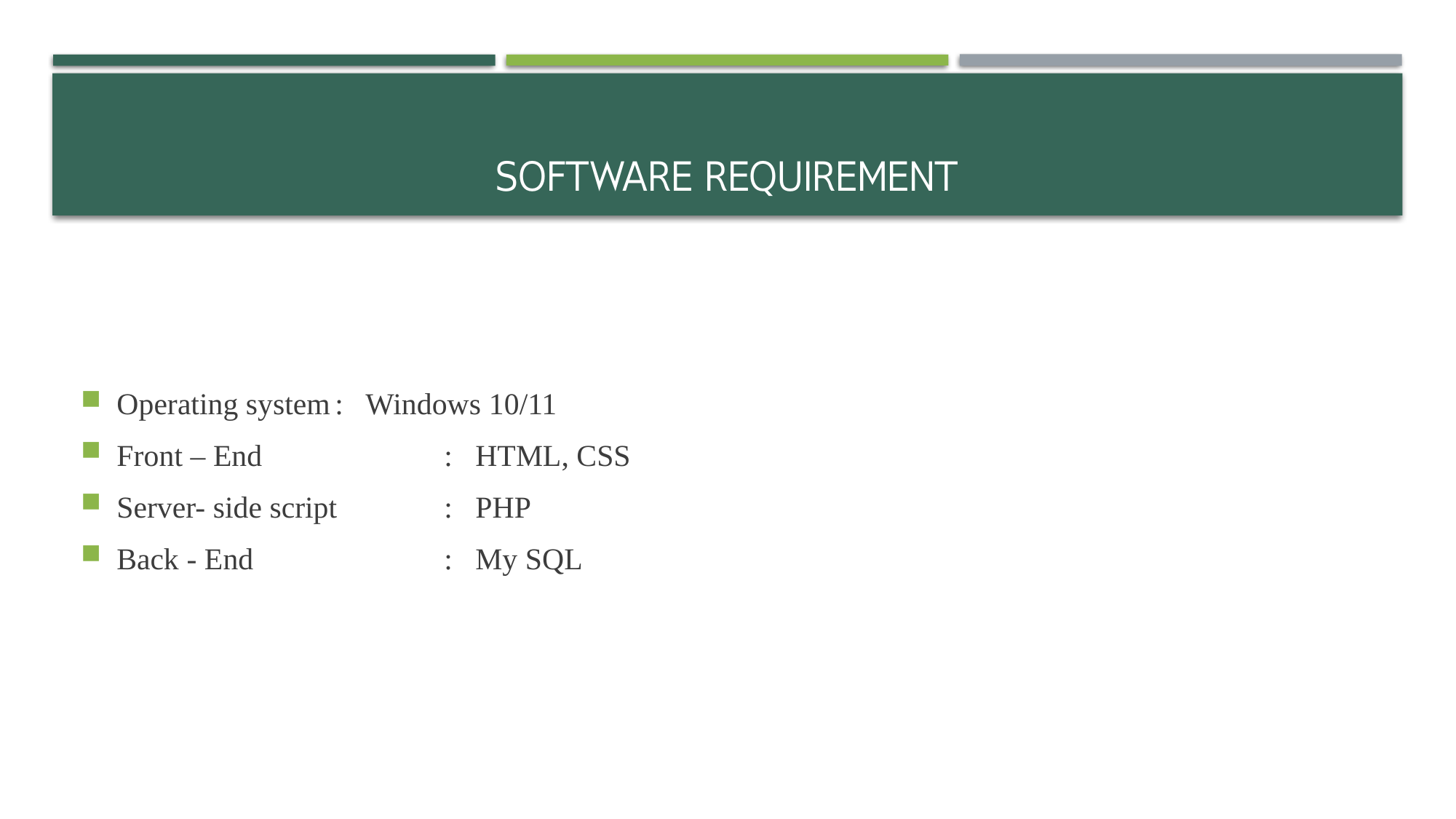

# Software Requirement
Operating system	:   Windows 10/11
Front – End		:   HTML, CSS
Server- side script	:   PHP
Back - End		:   My SQL